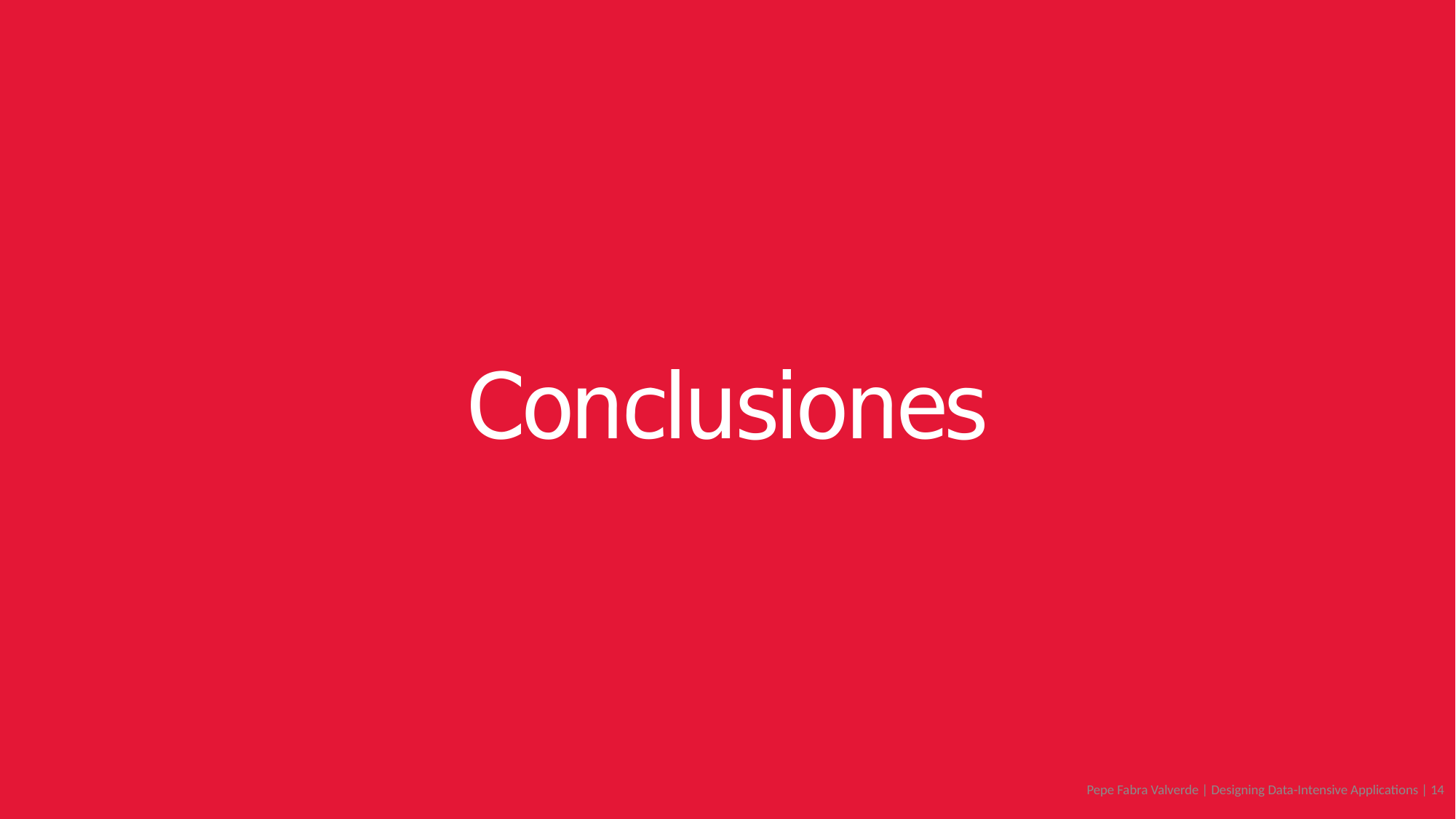

# Conclusiones
Pepe Fabra Valverde | Designing Data-Intensive Applications | 14